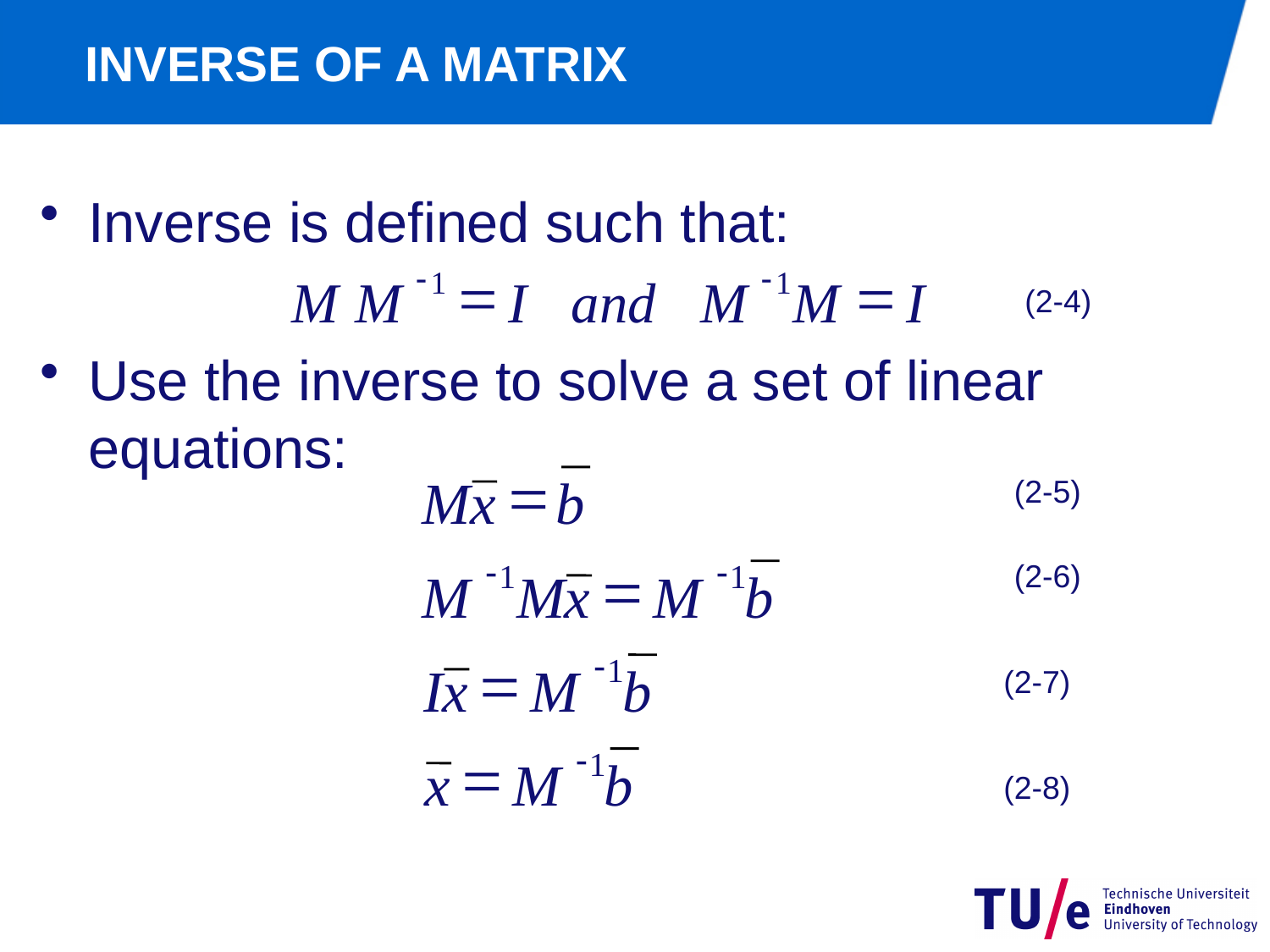

# INVERSE OF A MATRIX
Inverse is defined such that:

Use the inverse to solve a set of linear equations:

−
−
=
=
1
1
M
M
I
and
M
M
I
(2-4)

=
M
x
b

−
−
=
1
1
M
M
x
M
b

−
=
1
I
x
M
b

−
=
1
x
M
b

(2-5)
(2-6)
(2-7)
(2-8)